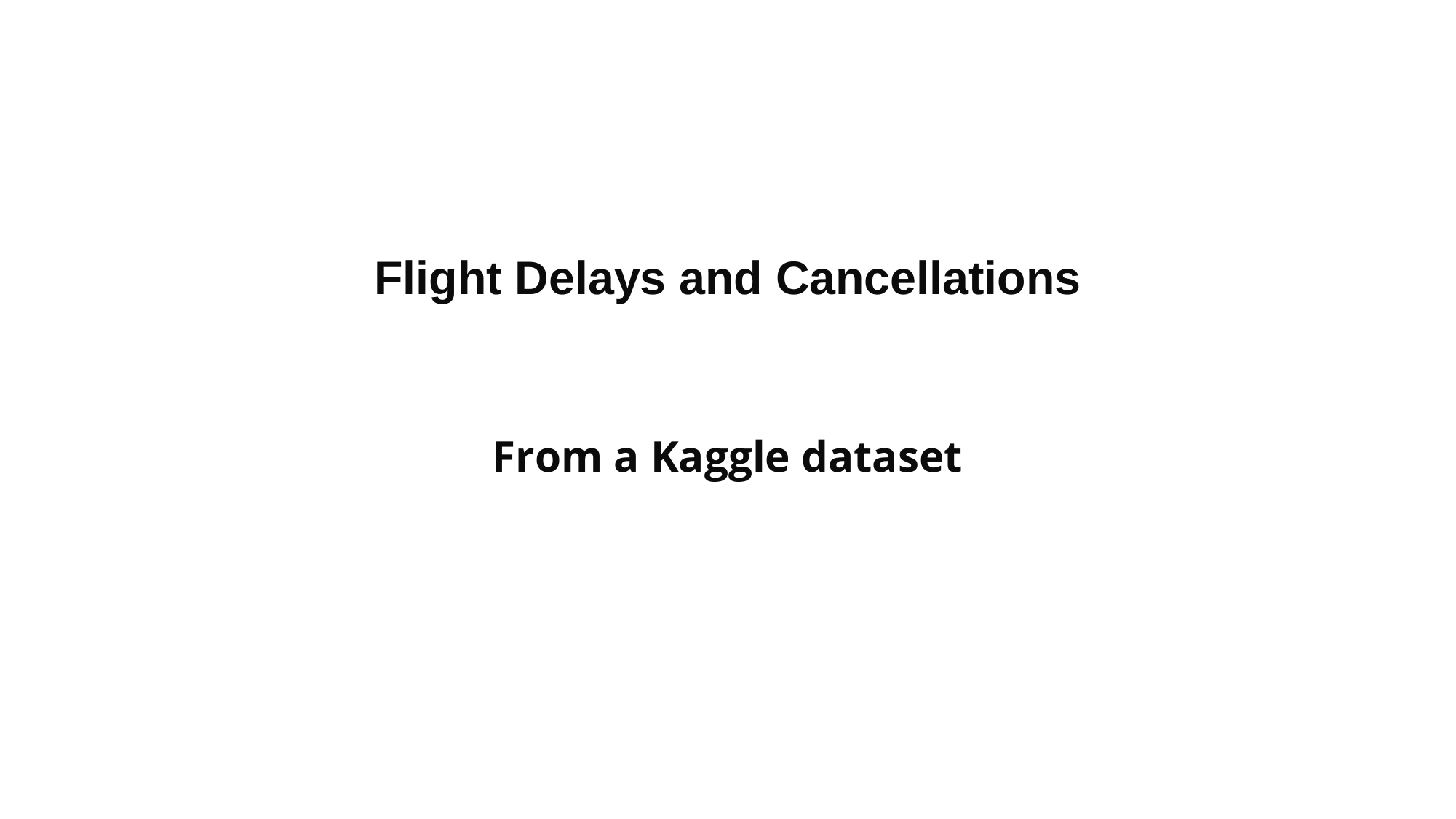

# Flight Delays and Cancellations
From a Kaggle dataset